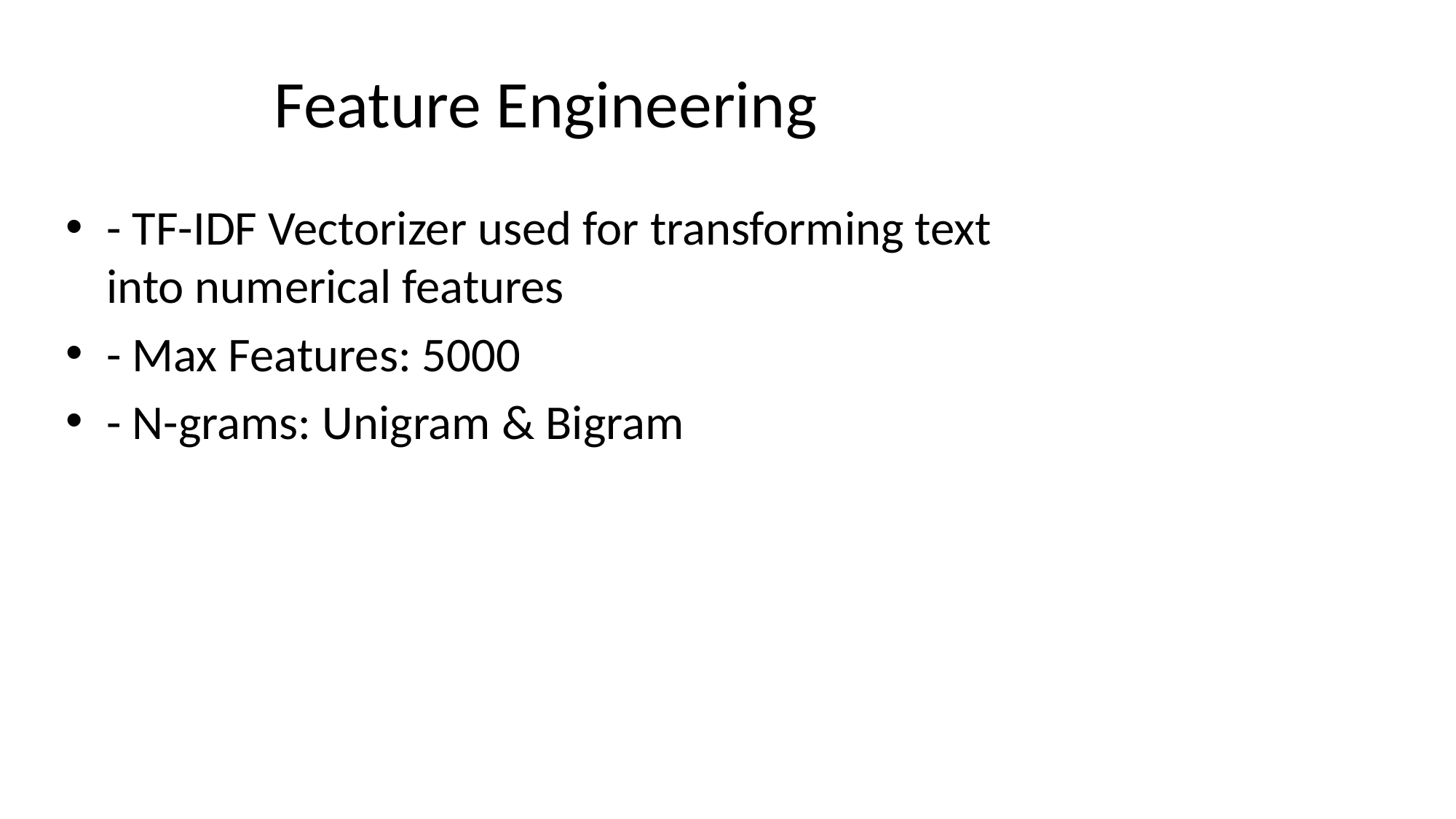

# Feature Engineering
- TF-IDF Vectorizer used for transforming text into numerical features
- Max Features: 5000
- N-grams: Unigram & Bigram